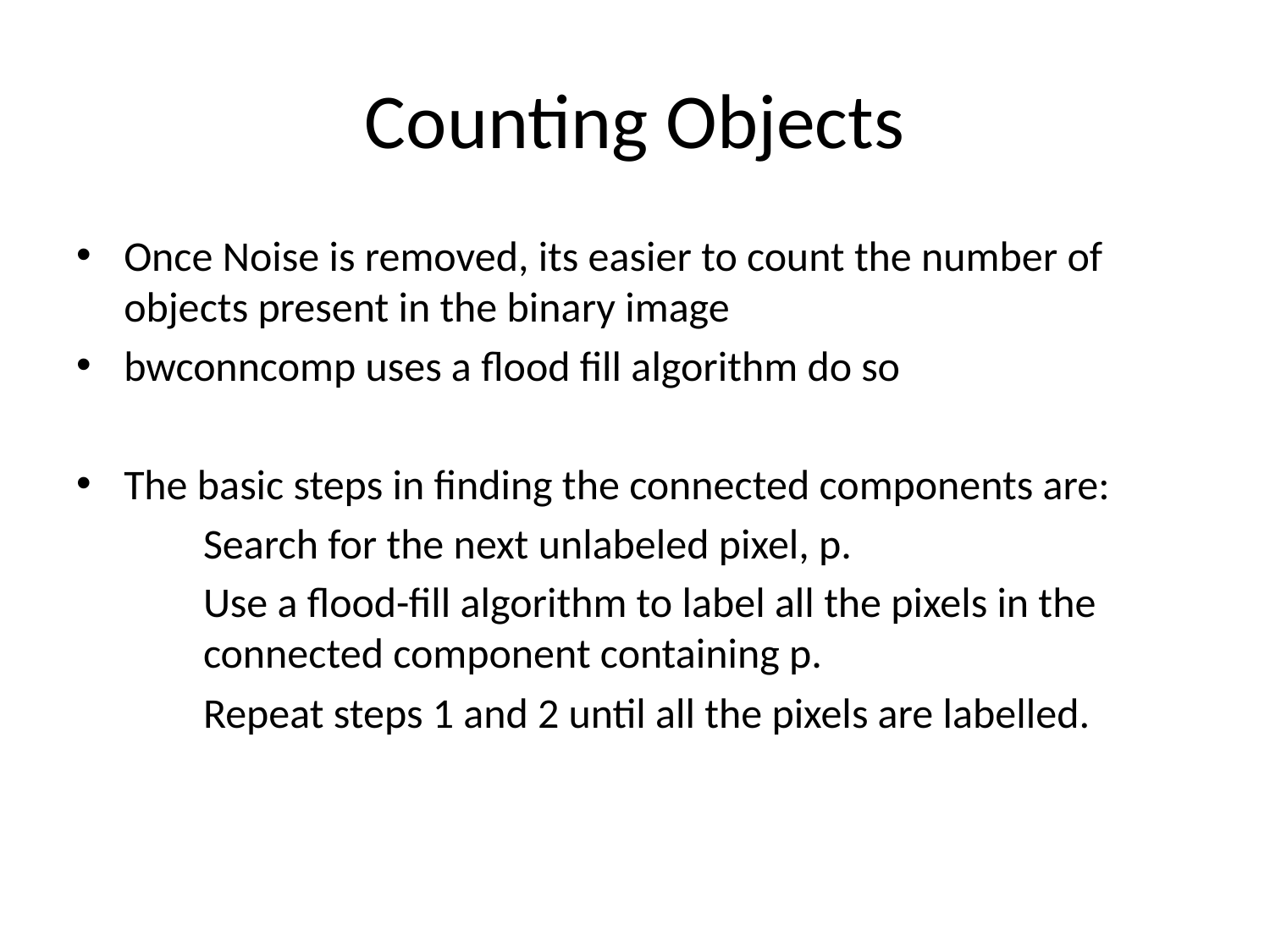

# Counting Objects
Once Noise is removed, its easier to count the number of objects present in the binary image
bwconncomp uses a flood fill algorithm do so

The basic steps in finding the connected components are:
	Search for the next unlabeled pixel, p.
	Use a flood-fill algorithm to label all the pixels in the 	connected component containing p.
	Repeat steps 1 and 2 until all the pixels are labelled.